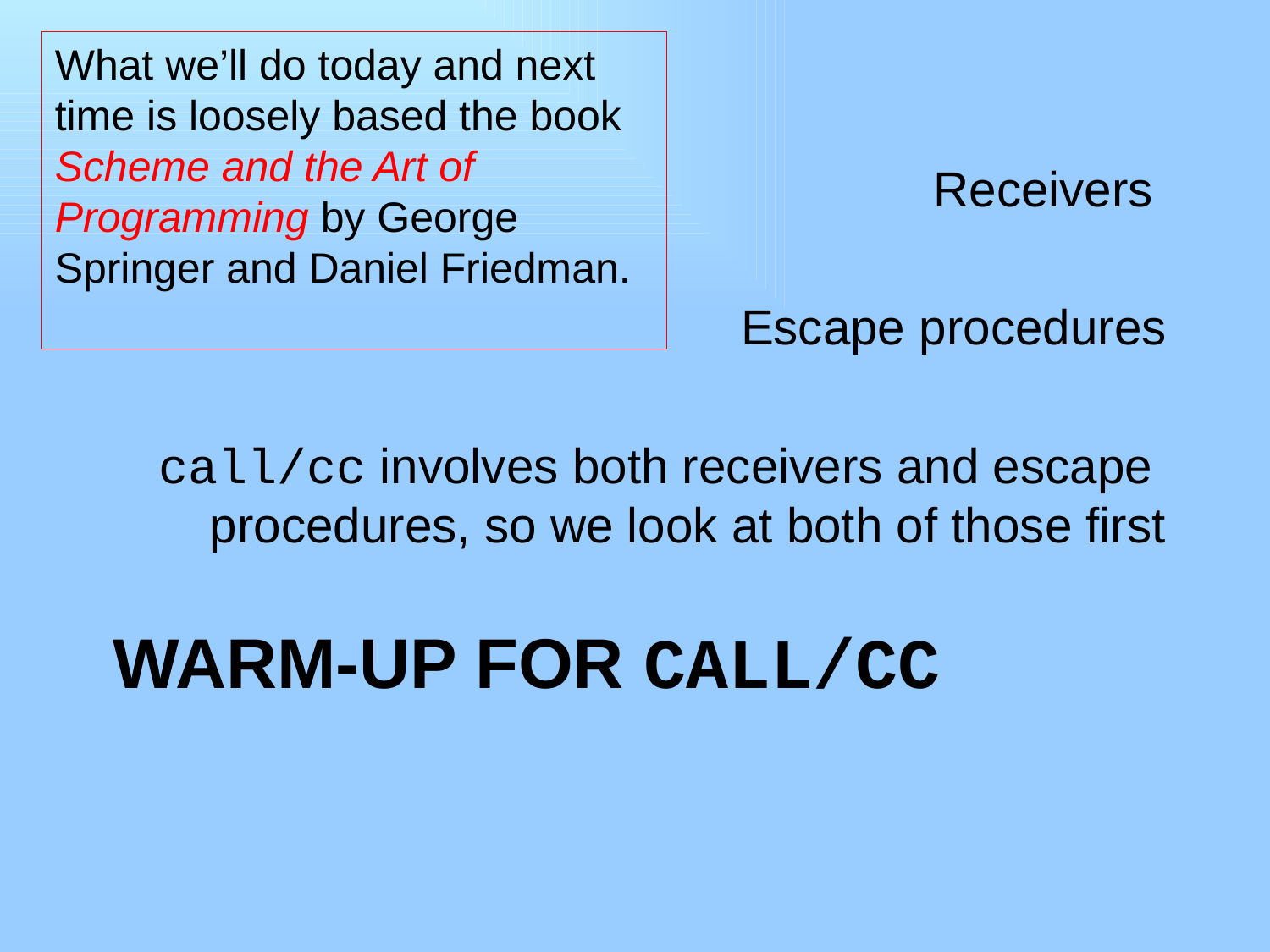

What we’ll do today and next time is loosely based the book Scheme and the Art of Programming by George Springer and Daniel Friedman.

Receivers

Escape procedures

call/cc involves both receivers and escape
procedures, so we look at both of those first
# Warm-up for call/cc